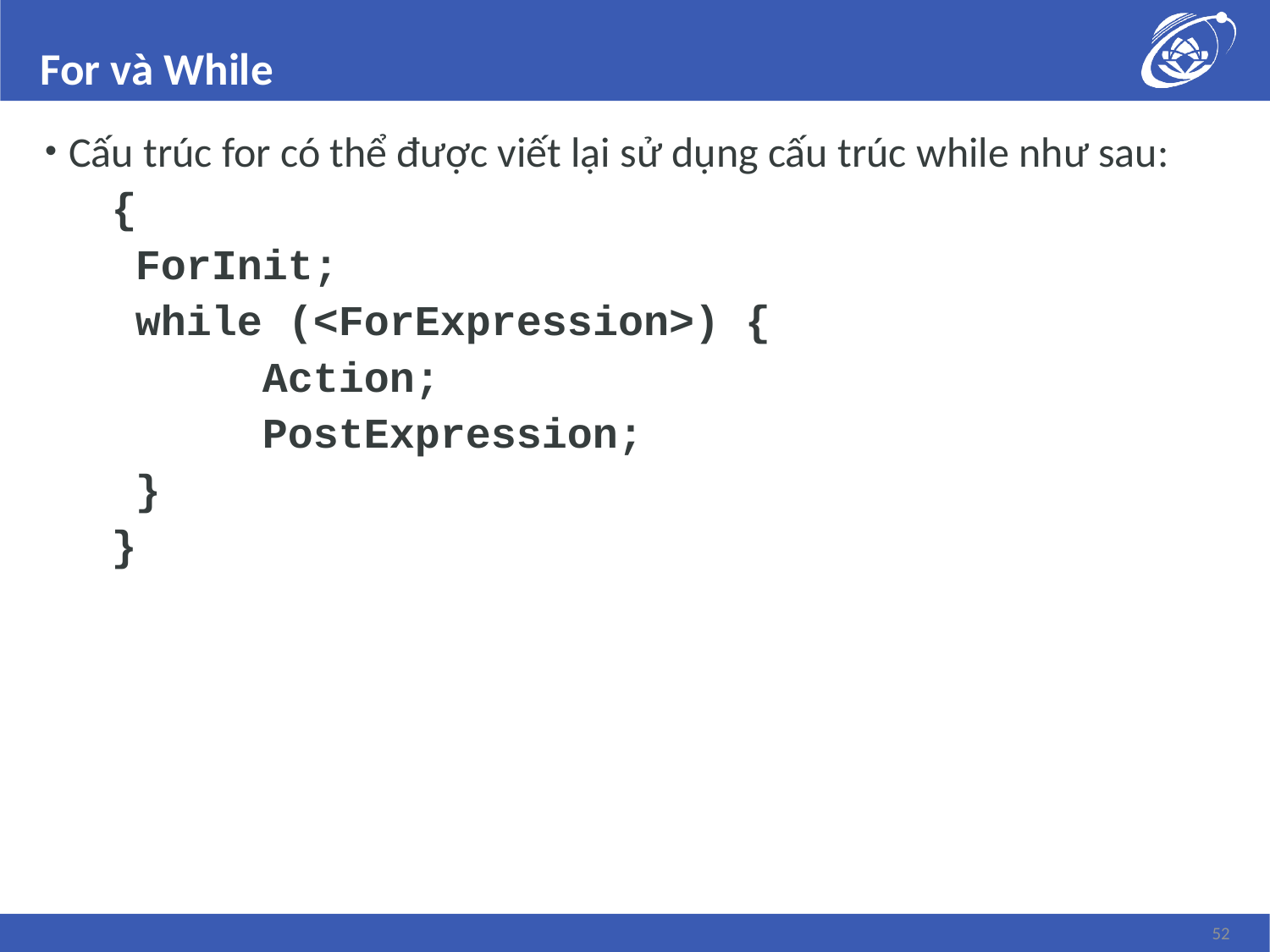

# For và While
Cấu trúc for có thể được viết lại sử dụng cấu trúc while như sau:
{
	ForInit;
	while (<ForExpression>) {
		Action;
		PostExpression;
	}
}

52